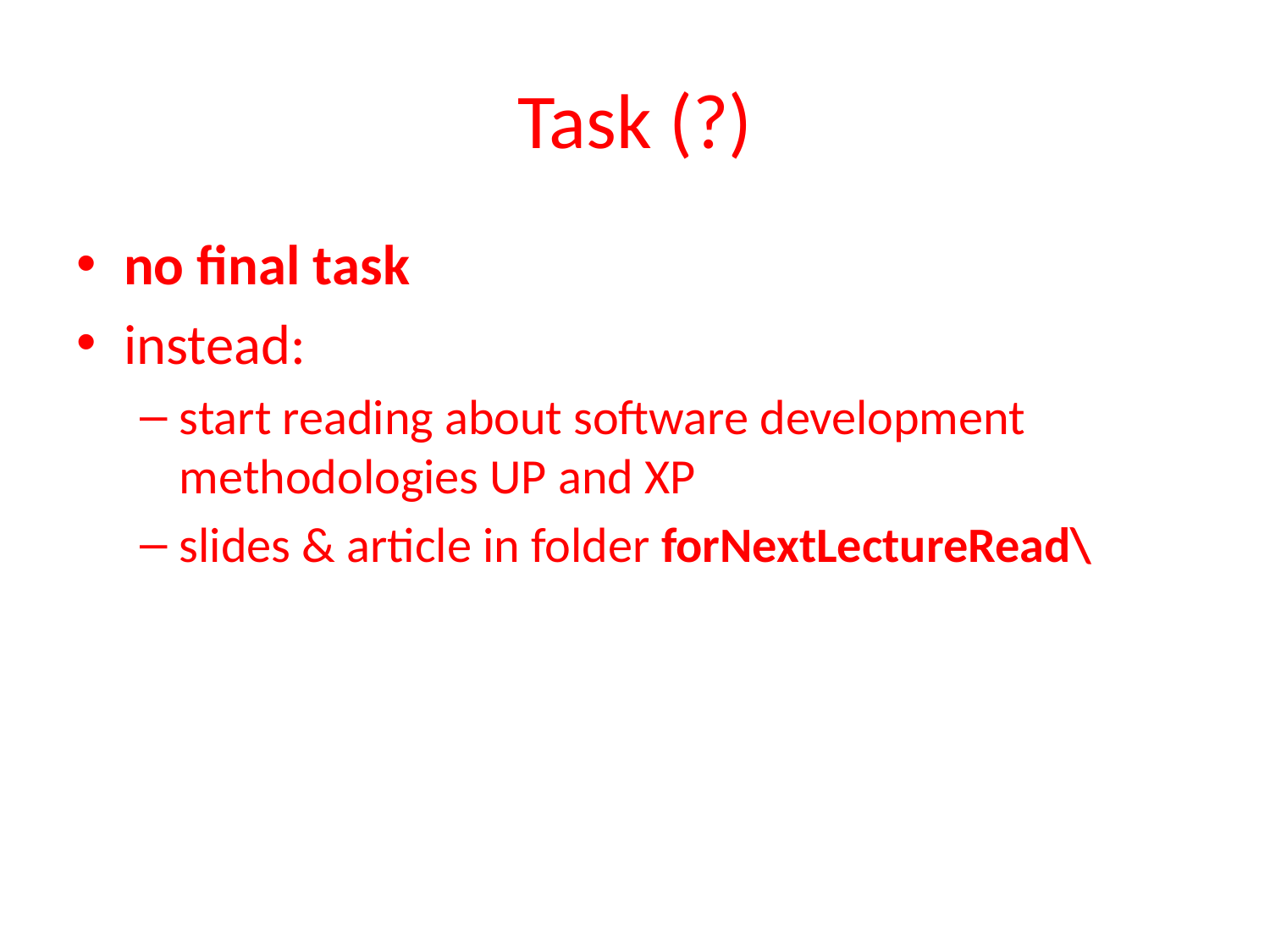

# Task (?)
no final task
instead:
start reading about software development methodologies UP and XP
slides & article in folder forNextLectureRead\